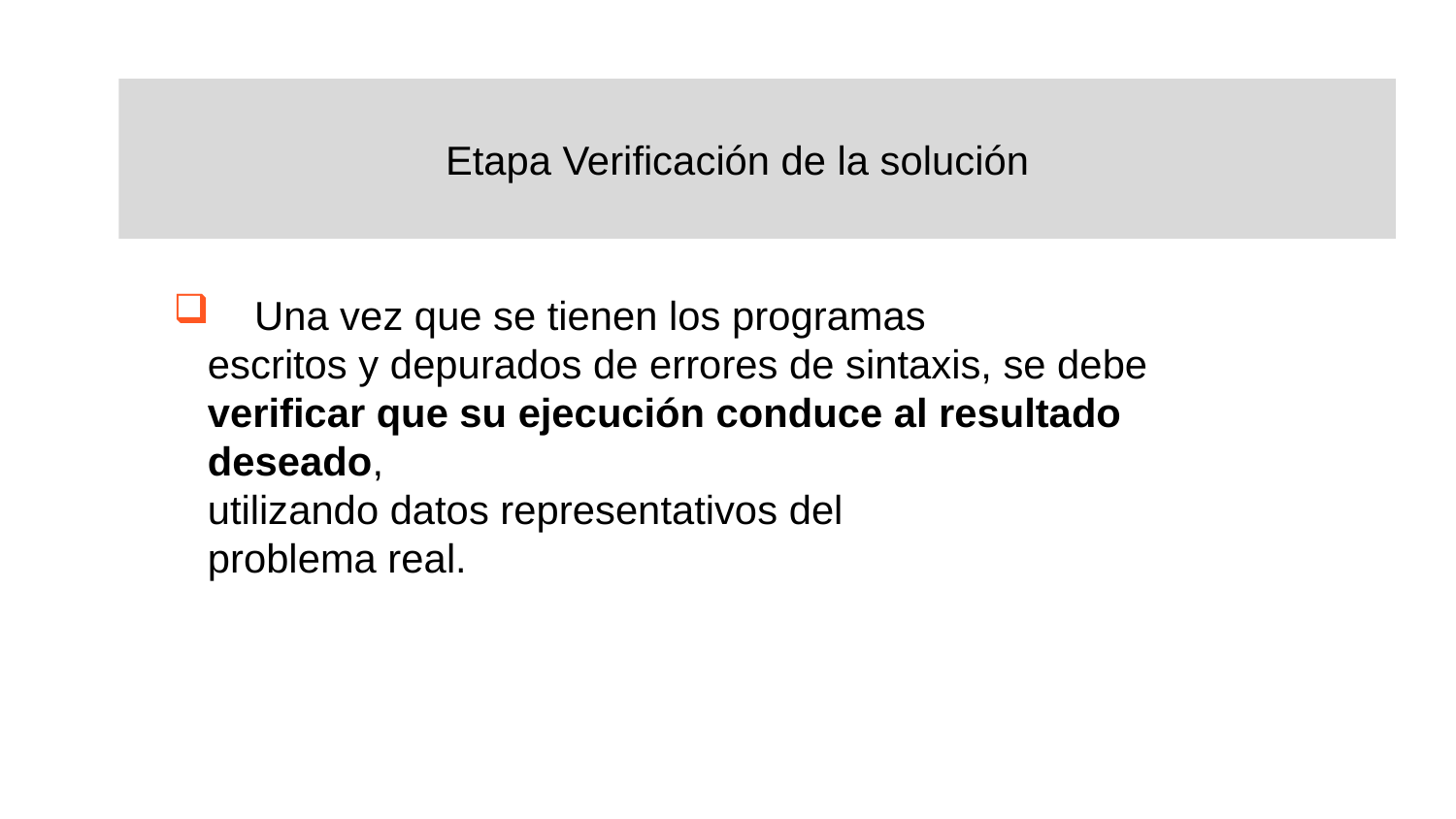

Etapa Verificación de la solución
    Una vez que se tienen los programas
escritos y depurados de errores de sintaxis, se debe verificar que su ejecución conduce al resultado deseado,
utilizando datos representativos del
problema real.